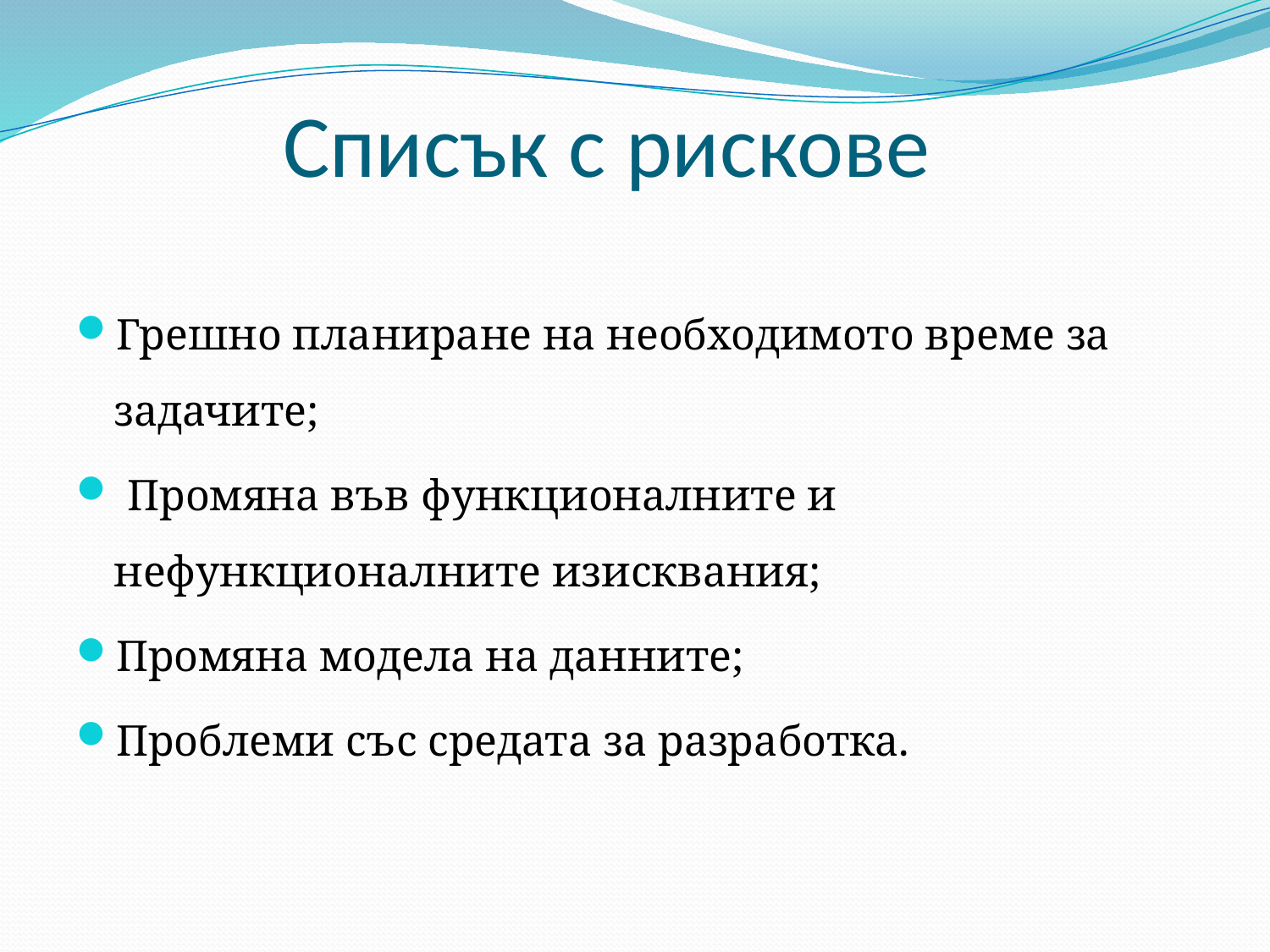

# Списък с рискове
Грешно планиране на необходимото време за задачите;
 Промяна във функционалните и нефункционалните изисквания;
Промяна модела на данните;
Проблеми със средата за разработка.